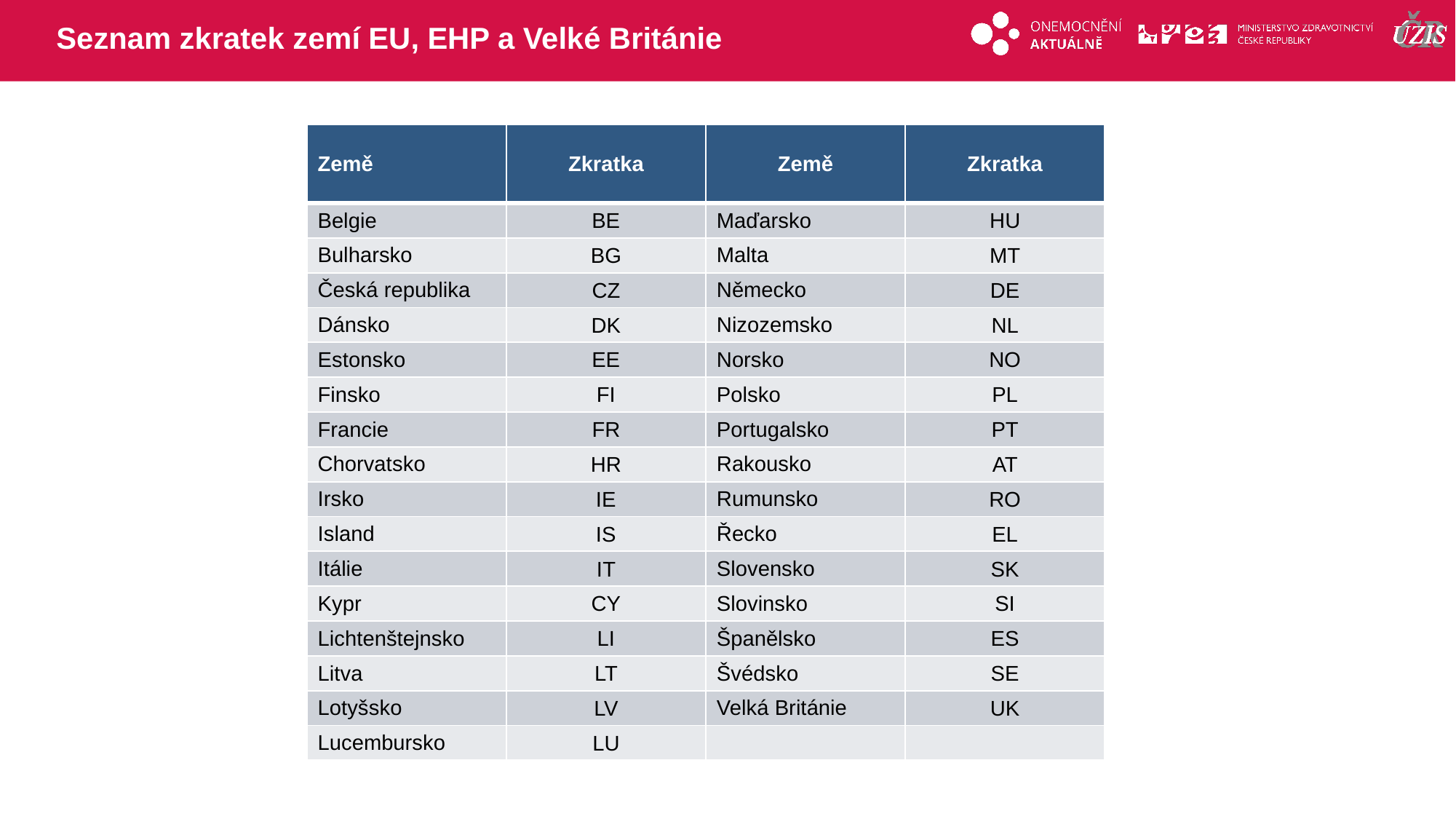

# Seznam zkratek zemí EU, EHP a Velké Británie
| Země | Zkratka | Země | Zkratka |
| --- | --- | --- | --- |
| Belgie | BE | Maďarsko | HU |
| Bulharsko | BG | Malta | MT |
| Česká republika | CZ | Německo | DE |
| Dánsko | DK | Nizozemsko | NL |
| Estonsko | EE | Norsko | NO |
| Finsko | FI | Polsko | PL |
| Francie | FR | Portugalsko | PT |
| Chorvatsko | HR | Rakousko | AT |
| Irsko | IE | Rumunsko | RO |
| Island | IS | Řecko | EL |
| Itálie | IT | Slovensko | SK |
| Kypr | CY | Slovinsko | SI |
| Lichtenštejnsko | LI | Španělsko | ES |
| Litva | LT | Švédsko | SE |
| Lotyšsko | LV | Velká Británie | UK |
| Lucembursko | LU |  |  |